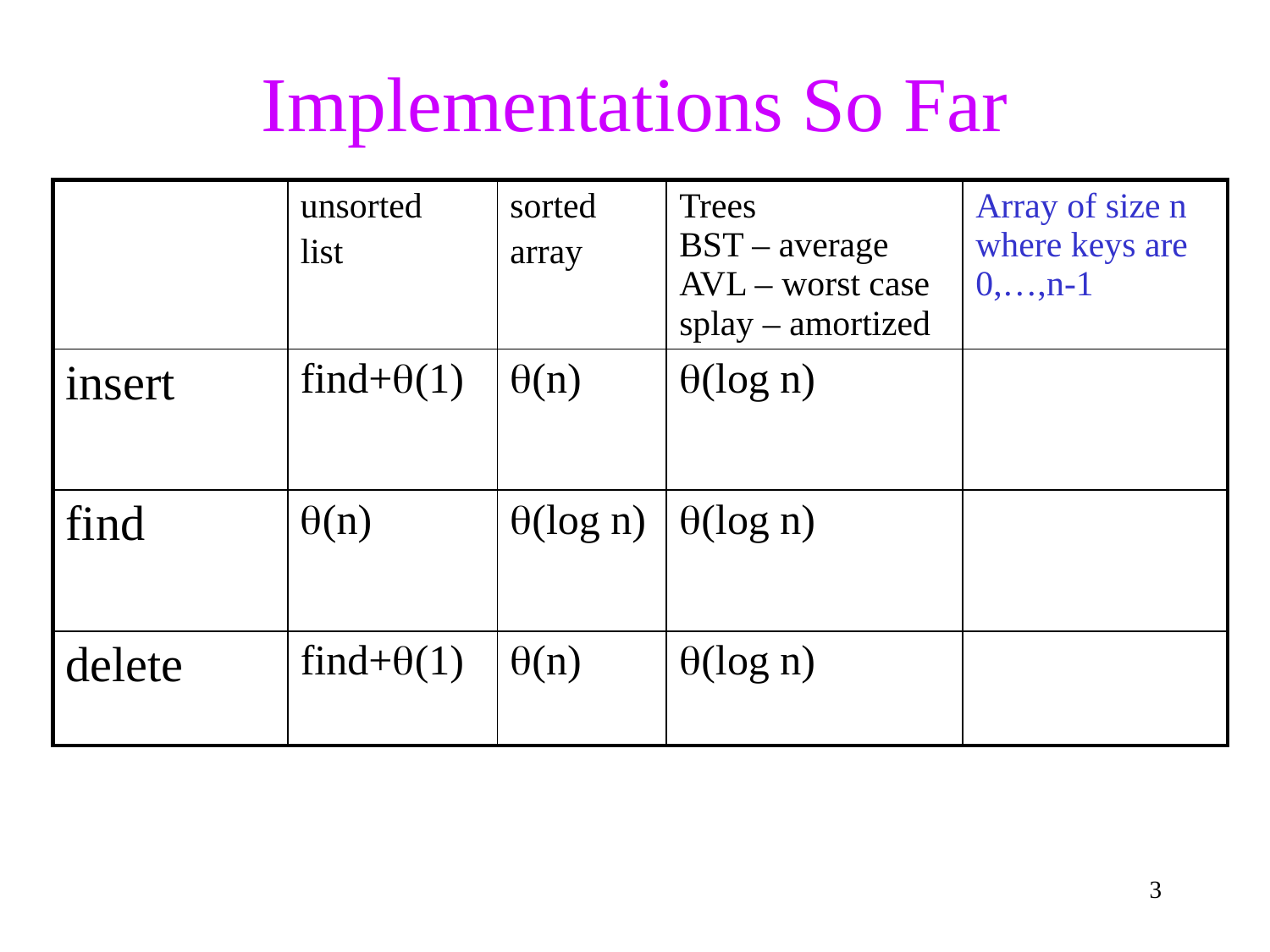

# Implementations So Far

|  | unsorted list | sorted array | Trees BST – average AVL – worst case splay – amortized | Array of size n where keys are 0,…,n-1 |
| --- | --- | --- | --- | --- |
| insert | find+θ(1) | θ(n) | θ(log n) |  |
| find | θ(n) | θ(log n) | θ(log n) |  |
| delete | find+θ(1) | θ(n) | θ(log n) |  |
3